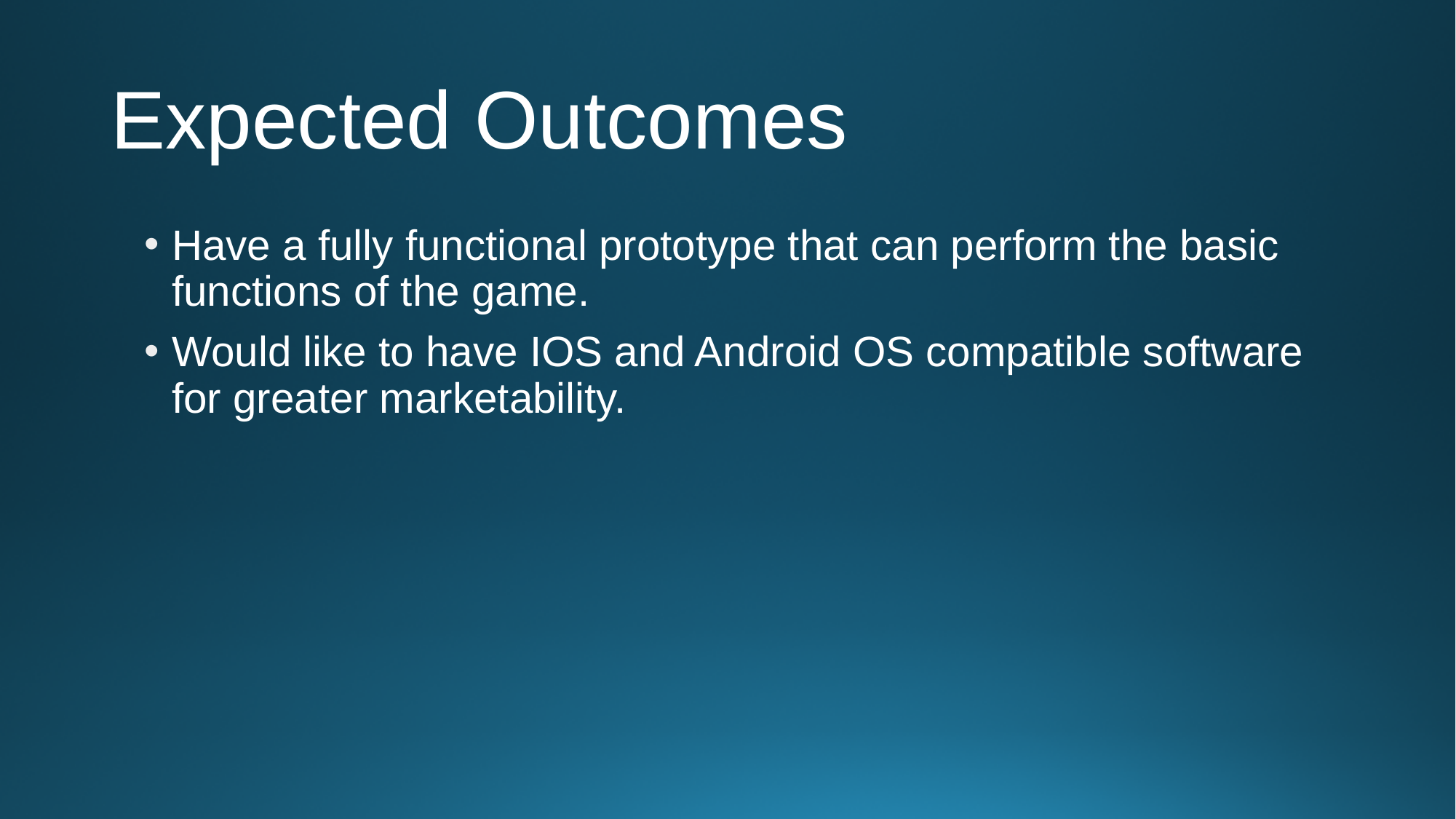

# Expected Outcomes
Have a fully functional prototype that can perform the basic functions of the game.
Would like to have IOS and Android OS compatible software for greater marketability.